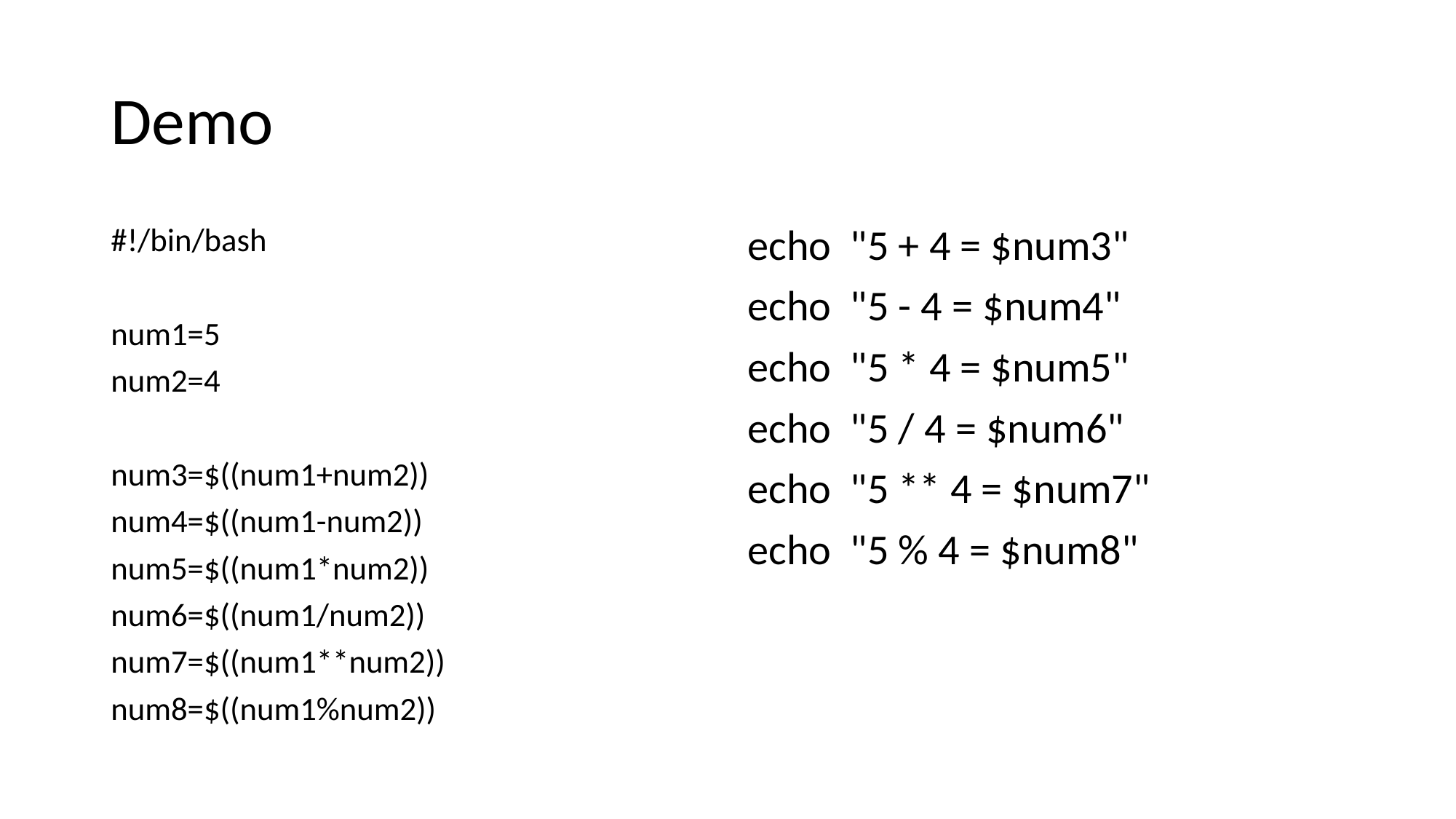

# Demo
#!/bin/bash

num1=5
num2=4

num3=$((num1+num2))
num4=$((num1-num2))
num5=$((num1*num2))
num6=$((num1/num2))
num7=$((num1**num2))
num8=$((num1%num2))

echo  "5 + 4 = $num3"
echo  "5 - 4 = $num4"
echo  "5 * 4 = $num5"
echo  "5 / 4 = $num6"
echo  "5 ** 4 = $num7"
echo  "5 % 4 = $num8"